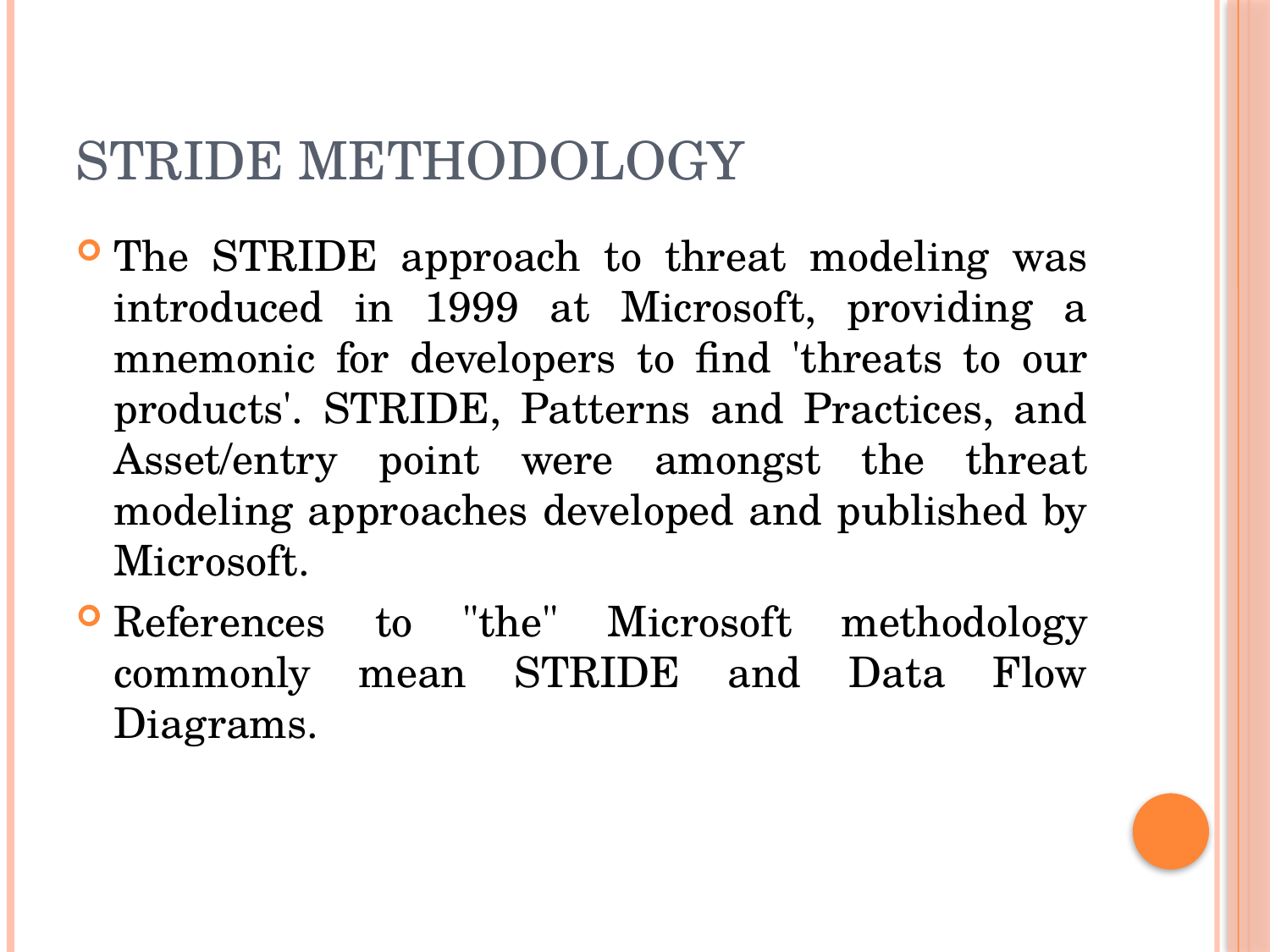

# STRIDE methodology
The STRIDE approach to threat modeling was introduced in 1999 at Microsoft, providing a mnemonic for developers to find 'threats to our products'. STRIDE, Patterns and Practices, and Asset/entry point were amongst the threat modeling approaches developed and published by Microsoft.
References to "the" Microsoft methodology commonly mean STRIDE and Data Flow Diagrams.